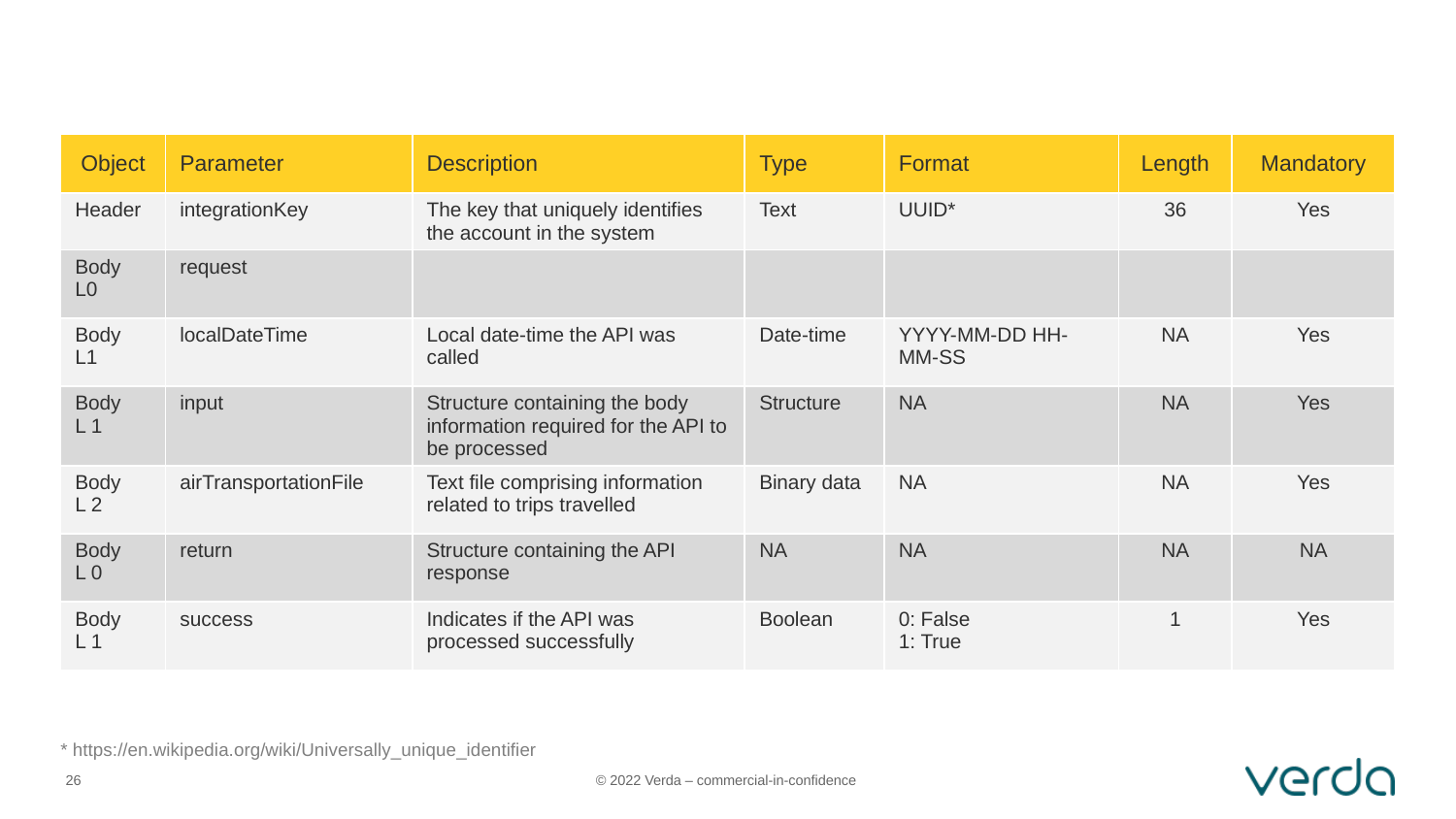

| Object | Parameter | Description | Type | Format | Length | Mandatory |
| --- | --- | --- | --- | --- | --- | --- |
| Header | integrationKey | The key that uniquely identifies the account in the system | Text | UUID\* | 36 | Yes |
| Body L0 | request |  |  |  |  |  |
| Body L1 | localDateTime | Local date-time the API was called | Date-time | YYYY-MM-DD HH-MM-SS | NA | Yes |
| Body L 1 | input | Structure containing the body information required for the API to be processed | Structure | NA | NA | Yes |
| Body L 2 | airTransportationFile | Text file comprising information related to trips travelled | Binary data | NA | NA | Yes |
| Body L 0 | return | Structure containing the API response | NA | NA | NA | NA |
| Body L 1 | success | Indicates if the API was processed successfully | Boolean | 0: False 1: True | 1 | Yes |
* https://en.wikipedia.org/wiki/Universally_unique_identifier